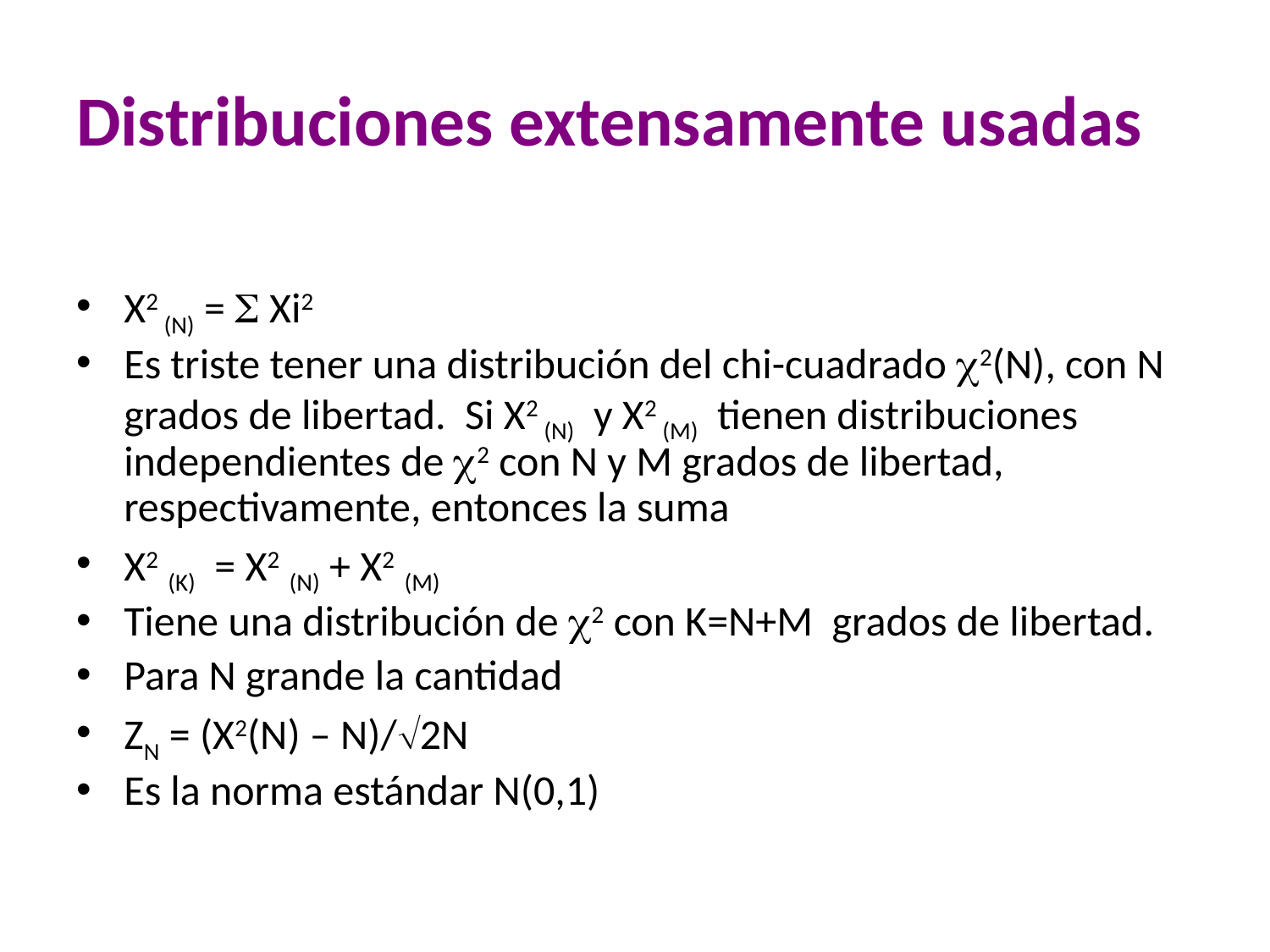

# Distribuciones extensamente usadas
X2 (N) = Σ Xi2
Es triste tener una distribución del chi-cuadrado χ2(N), con N grados de libertad.  Si X2 (N)  y X2 (M)  tienen distribuciones independientes de χ2 con N y M grados de libertad, respectivamente, entonces la suma
X2 (K)  = X2 (N) + X2 (M)
Tiene una distribución de χ2 con K=N+M  grados de libertad.
Para N grande la cantidad
ZN = (X2(N) – N)/√2N
Es la norma estándar N(0,1)